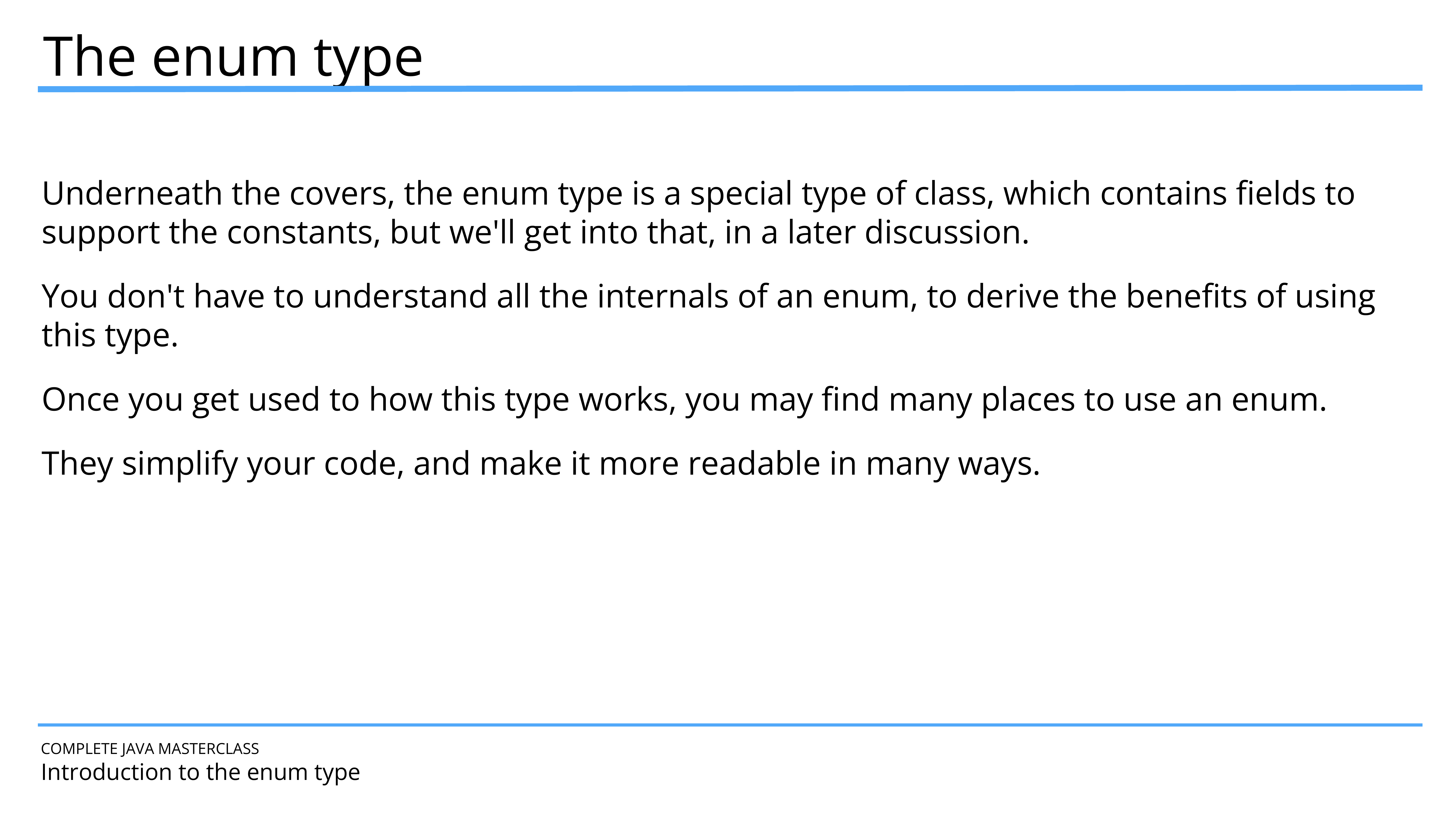

The enum type

Underneath the covers, the enum type is a special type of class, which contains fields to support the constants, but we'll get into that, in a later discussion.
You don't have to understand all the internals of an enum, to derive the benefits of using this type.
Once you get used to how this type works, you may find many places to use an enum.
They simplify your code, and make it more readable in many ways.

COMPLETE JAVA MASTERCLASS
Introduction to the enum type